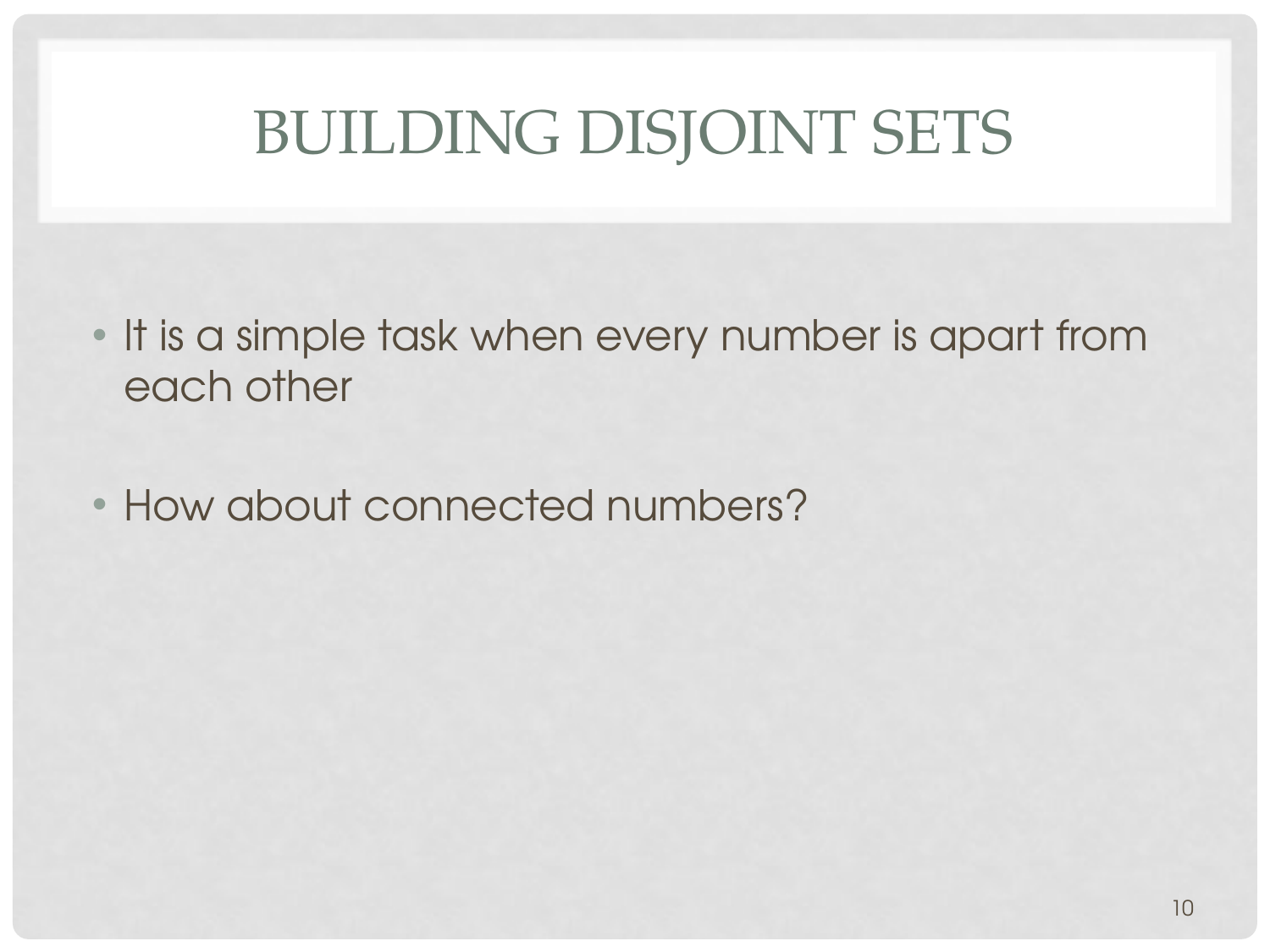

# Building disjoint sets

It is a simple task when every number is apart from each other

How about connected numbers?

10